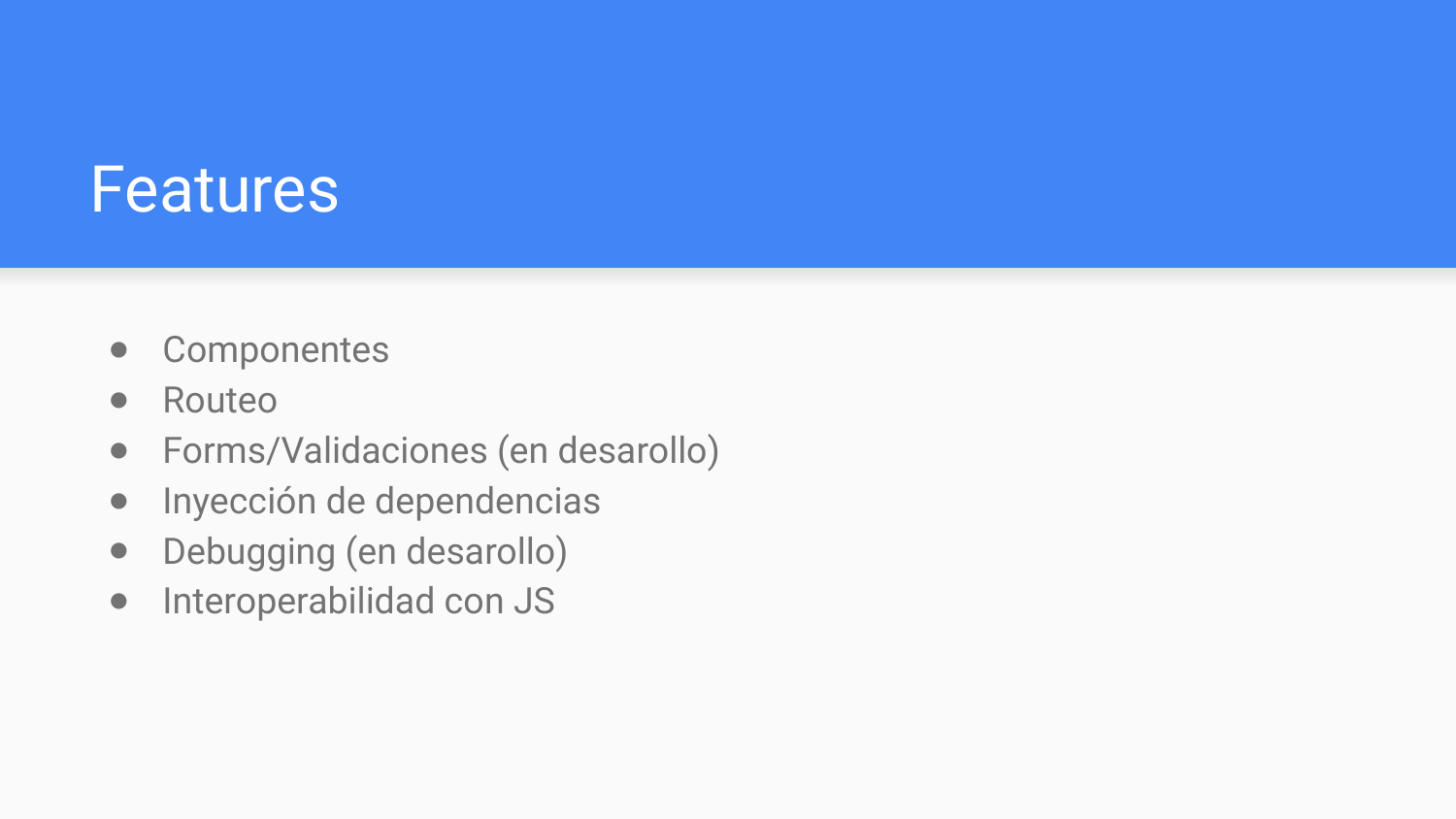

# Features
Componentes
Routeo
Forms/Validaciones (en desarollo)
Inyección de dependencias
Debugging (en desarollo)
Interoperabilidad con JS